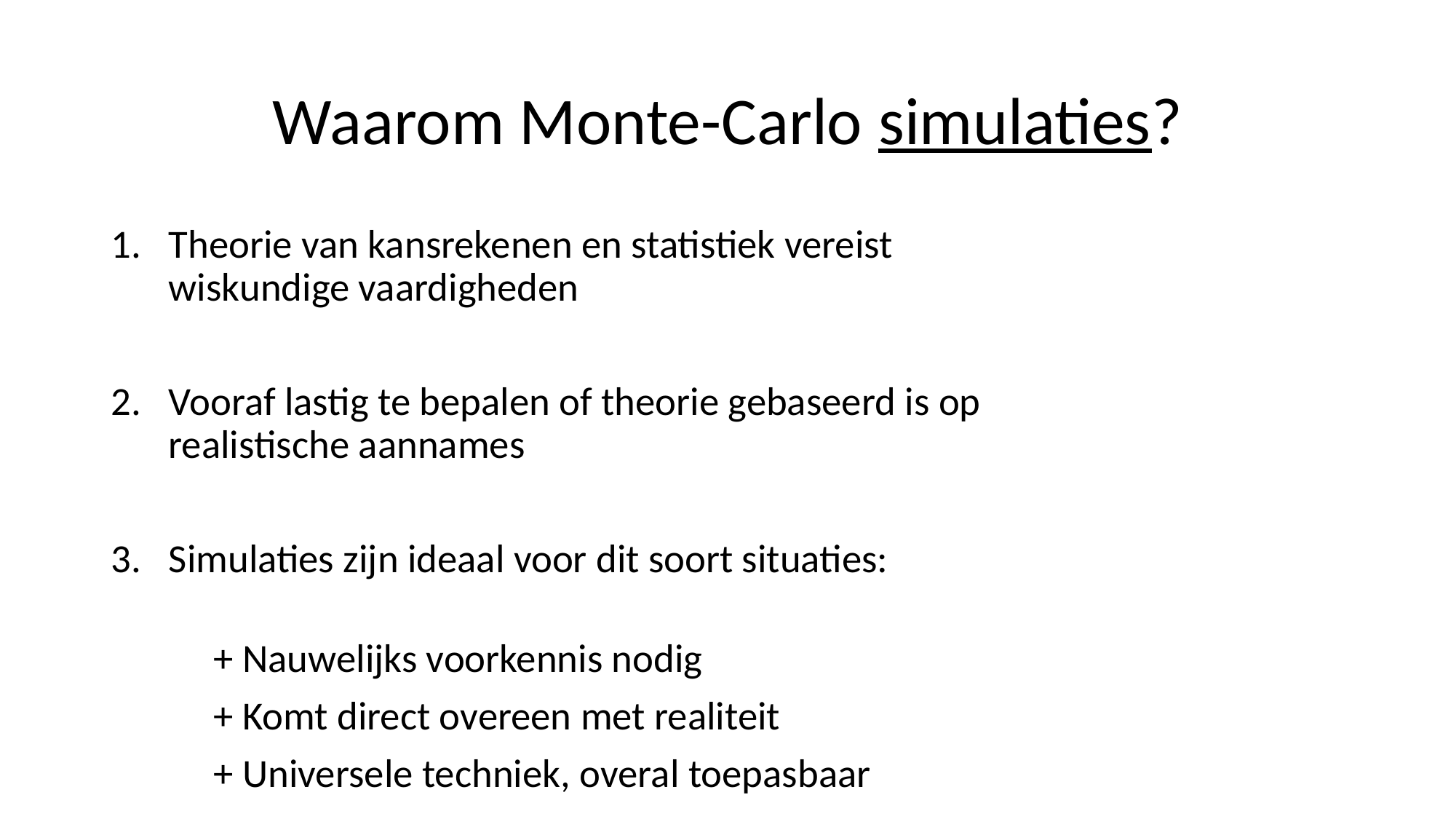

# Waarom Monte-Carlo simulaties?
Theorie van kansrekenen en statistiek vereist
wiskundige vaardigheden

Vooraf lastig te bepalen of theorie gebaseerd is op
realistische aannames

Simulaties zijn ideaal voor dit soort situaties:
	+ Nauwelijks voorkennis nodig
	+ Komt direct overeen met realiteit
	+ Universele techniek, overal toepasbaar